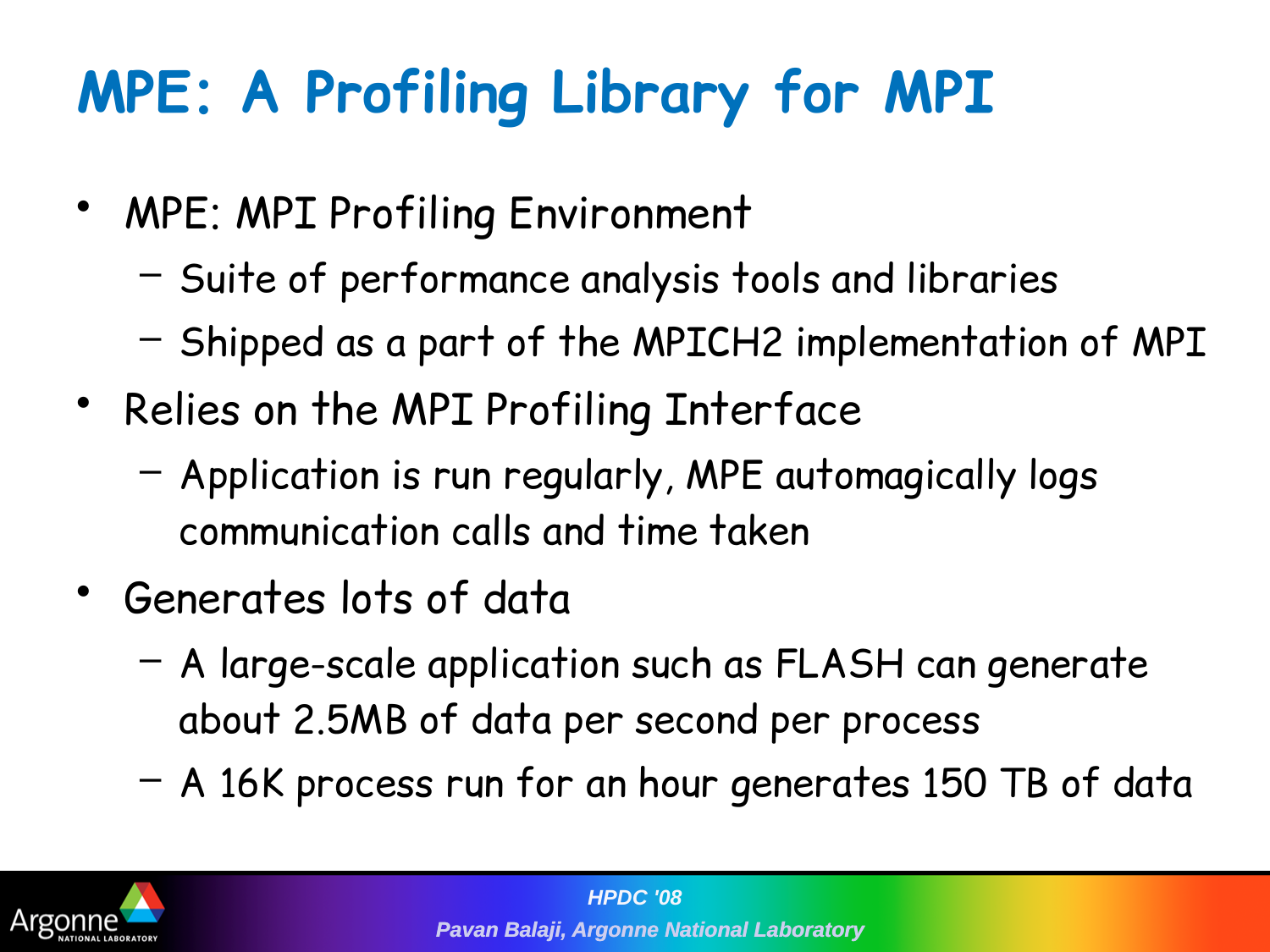

# MPE: A Profiling Library for MPI
MPE: MPI Profiling Environment
Suite of performance analysis tools and libraries
Shipped as a part of the MPICH2 implementation of MPI
Relies on the MPI Profiling Interface
Application is run regularly, MPE automagically logs communication calls and time taken
Generates lots of data
A large-scale application such as FLASH can generate about 2.5MB of data per second per process
A 16K process run for an hour generates 150 TB of data
HPDC '08